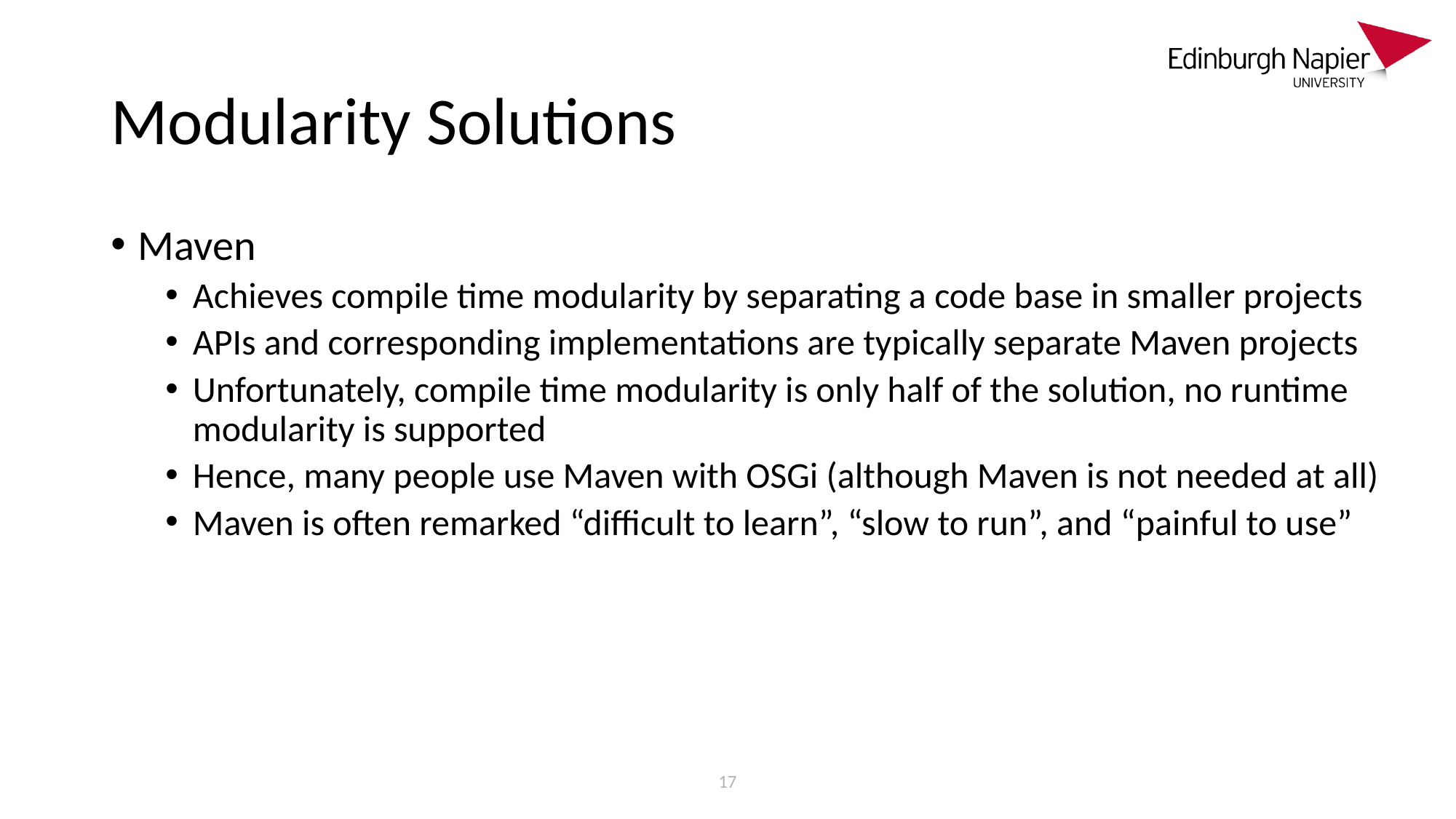

# Modularity Solutions
Maven
Achieves compile time modularity by separating a code base in smaller projects
APIs and corresponding implementations are typically separate Maven projects
Unfortunately, compile time modularity is only half of the solution, no runtime modularity is supported
Hence, many people use Maven with OSGi (although Maven is not needed at all)
Maven is often remarked “difficult to learn”, “slow to run”, and “painful to use”
17